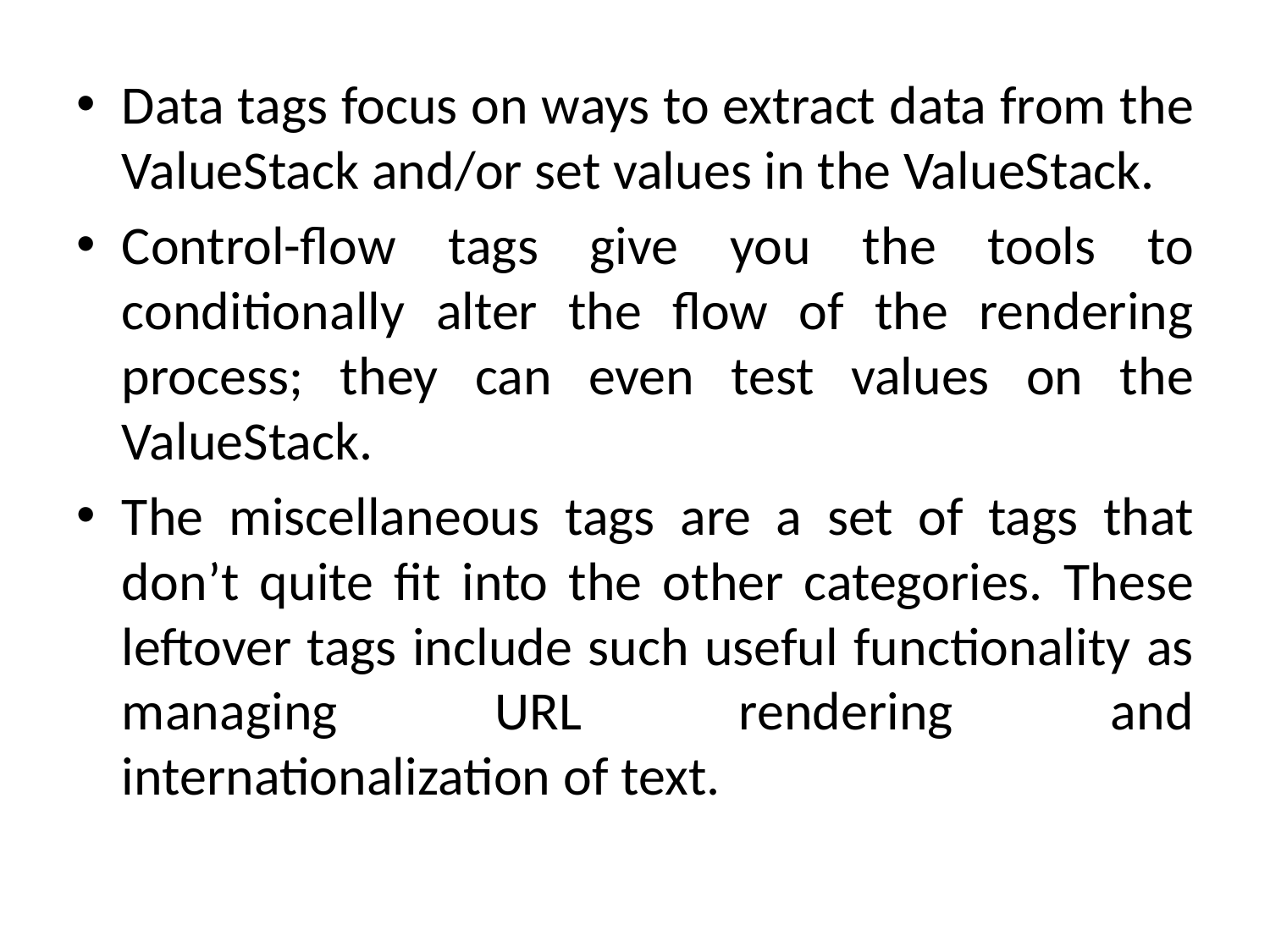

Data tags focus on ways to extract data from the ValueStack and/or set values in the ValueStack.
Control-flow tags give you the tools to conditionally alter the flow of the rendering process; they can even test values on the ValueStack.
The miscellaneous tags are a set of tags that don’t quite fit into the other categories. These leftover tags include such useful functionality as managing URL rendering and internationalization of text.